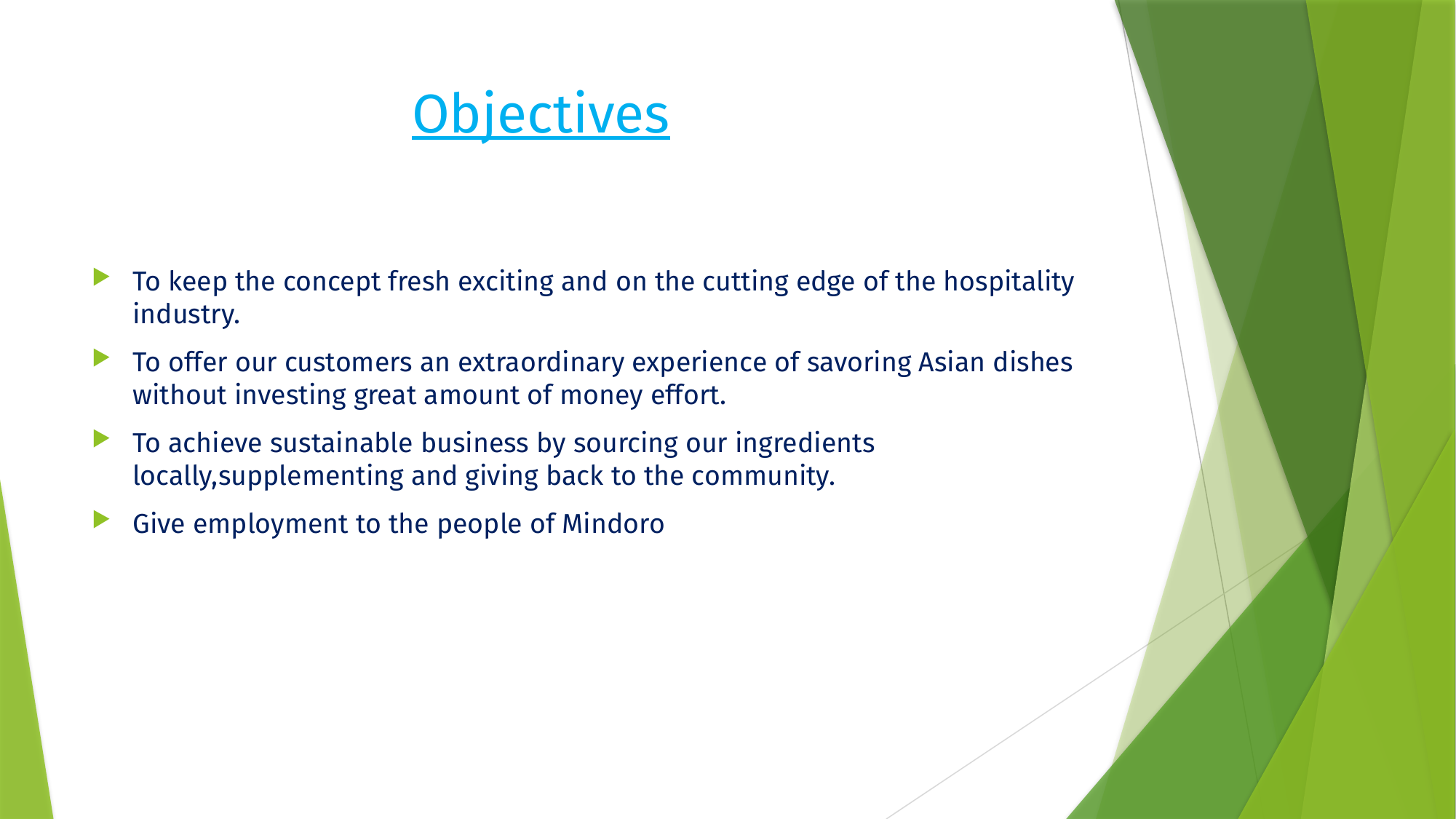

# Objectives
To keep the concept fresh exciting and on the cutting edge of the hospitality industry.
To offer our customers an extraordinary experience of savoring Asian dishes without investing great amount of money effort.
To achieve sustainable business by sourcing our ingredients locally,supplementing and giving back to the community.
Give employment to the people of Mindoro